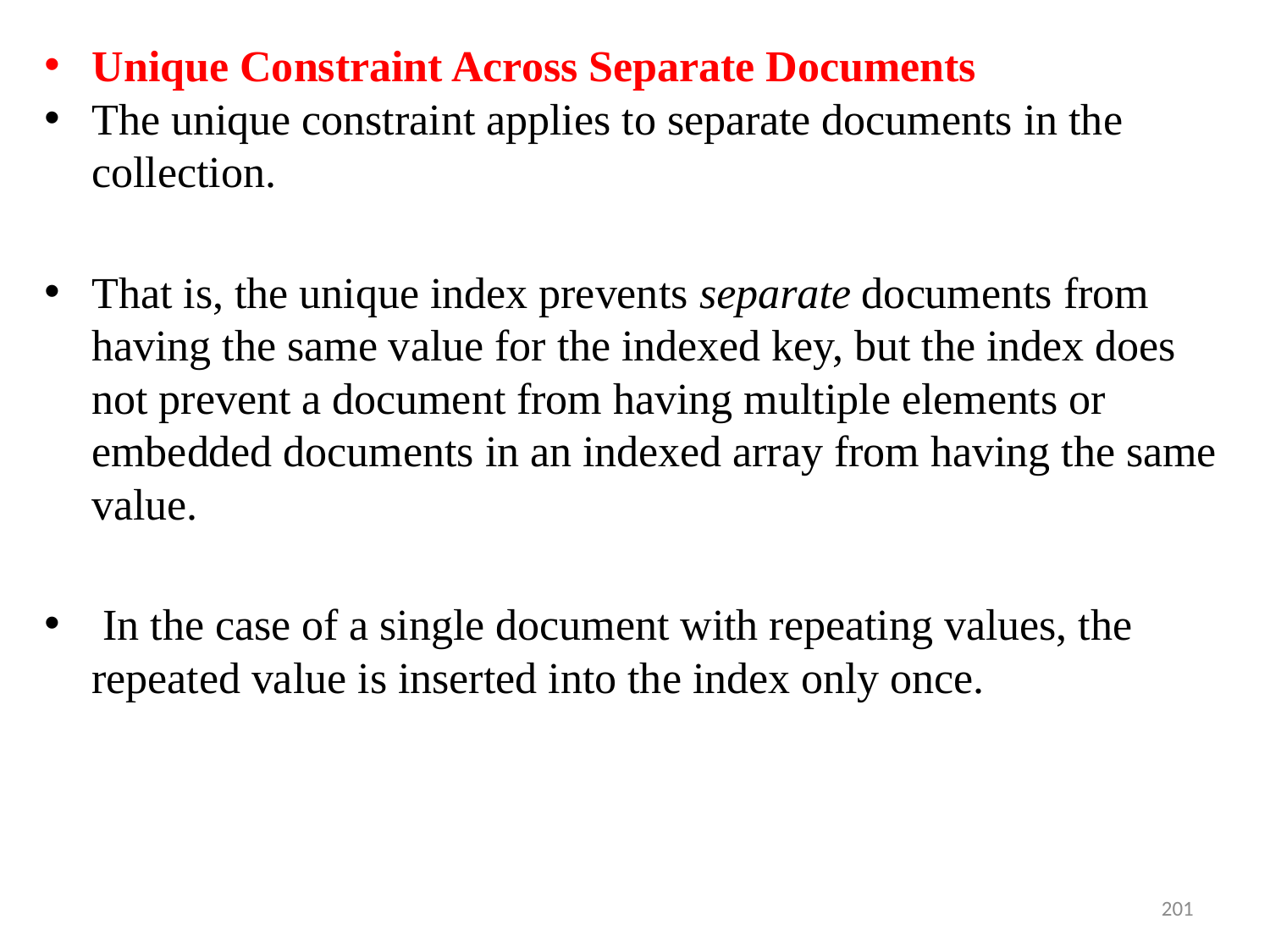

Unique Constraint Across Separate Documents
The unique constraint applies to separate documents in the collection.

That is, the unique index prevents separate documents from having the same value for the indexed key, but the index does not prevent a document from having multiple elements or embedded documents in an indexed array from having the same value.

 In the case of a single document with repeating values, the repeated value is inserted into the index only once.
201